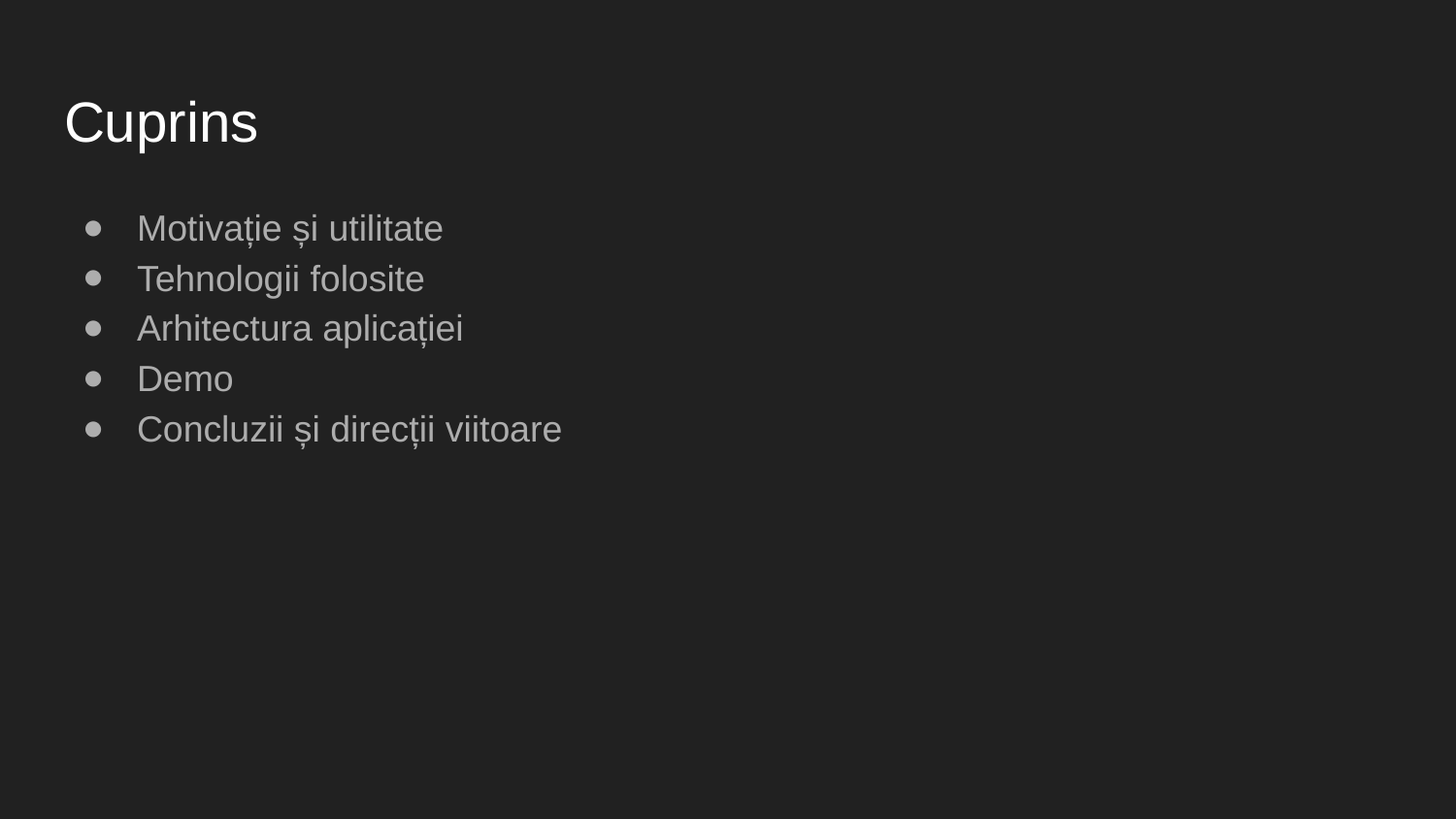

# Cuprins
Motivație și utilitate
Tehnologii folosite
Arhitectura aplicației
Demo
Concluzii și direcții viitoare